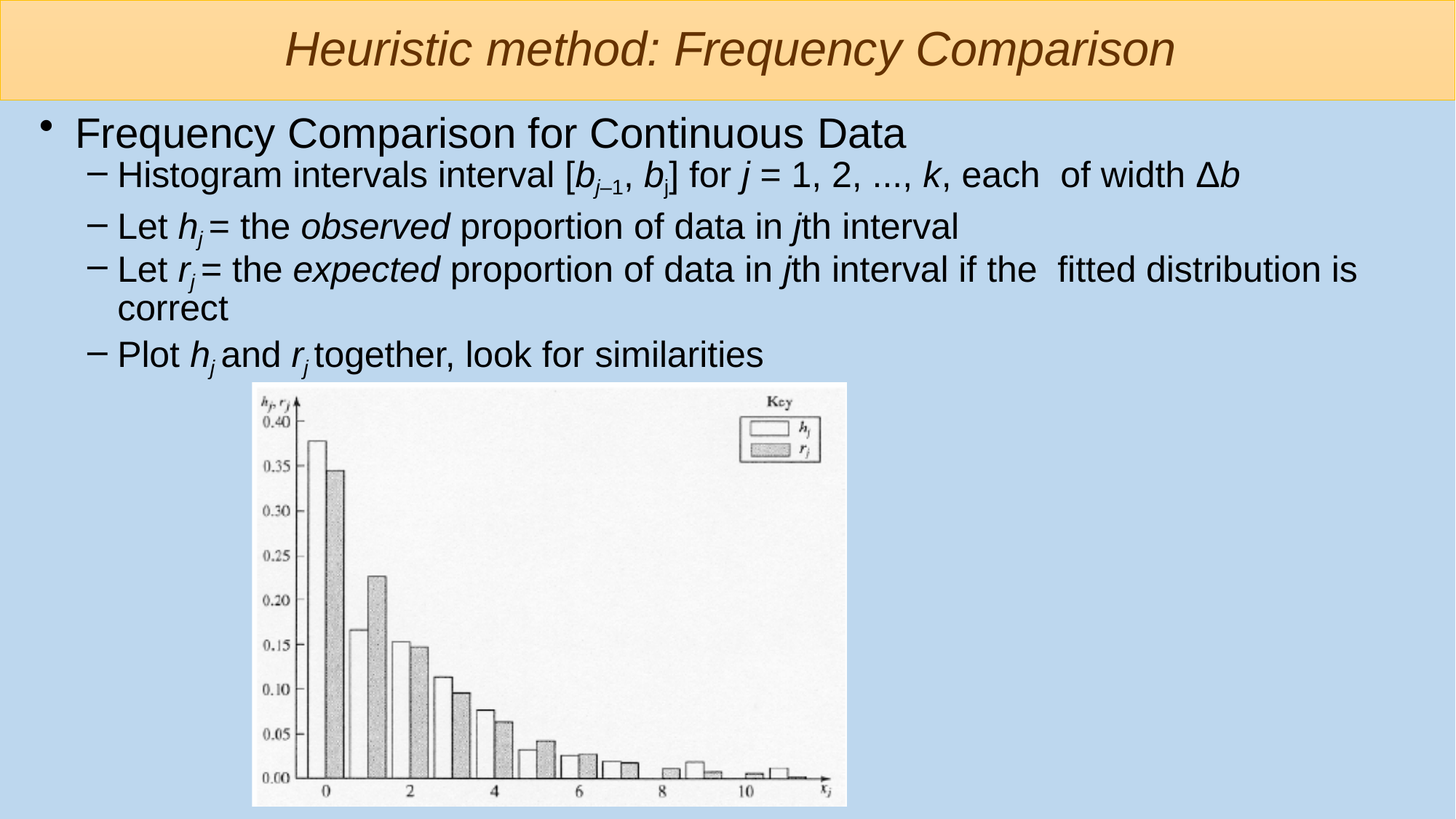

# Heuristic method: Frequency Comparison
Frequency Comparison for Continuous Data
Histogram intervals interval [bj–1, bj] for j = 1, 2, ..., k, each  of width Δb
Let hj = the observed proportion of data in jth interval
Let rj = the expected proportion of data in jth interval if the  fitted distribution is correct
Plot hj and rj together, look for similarities